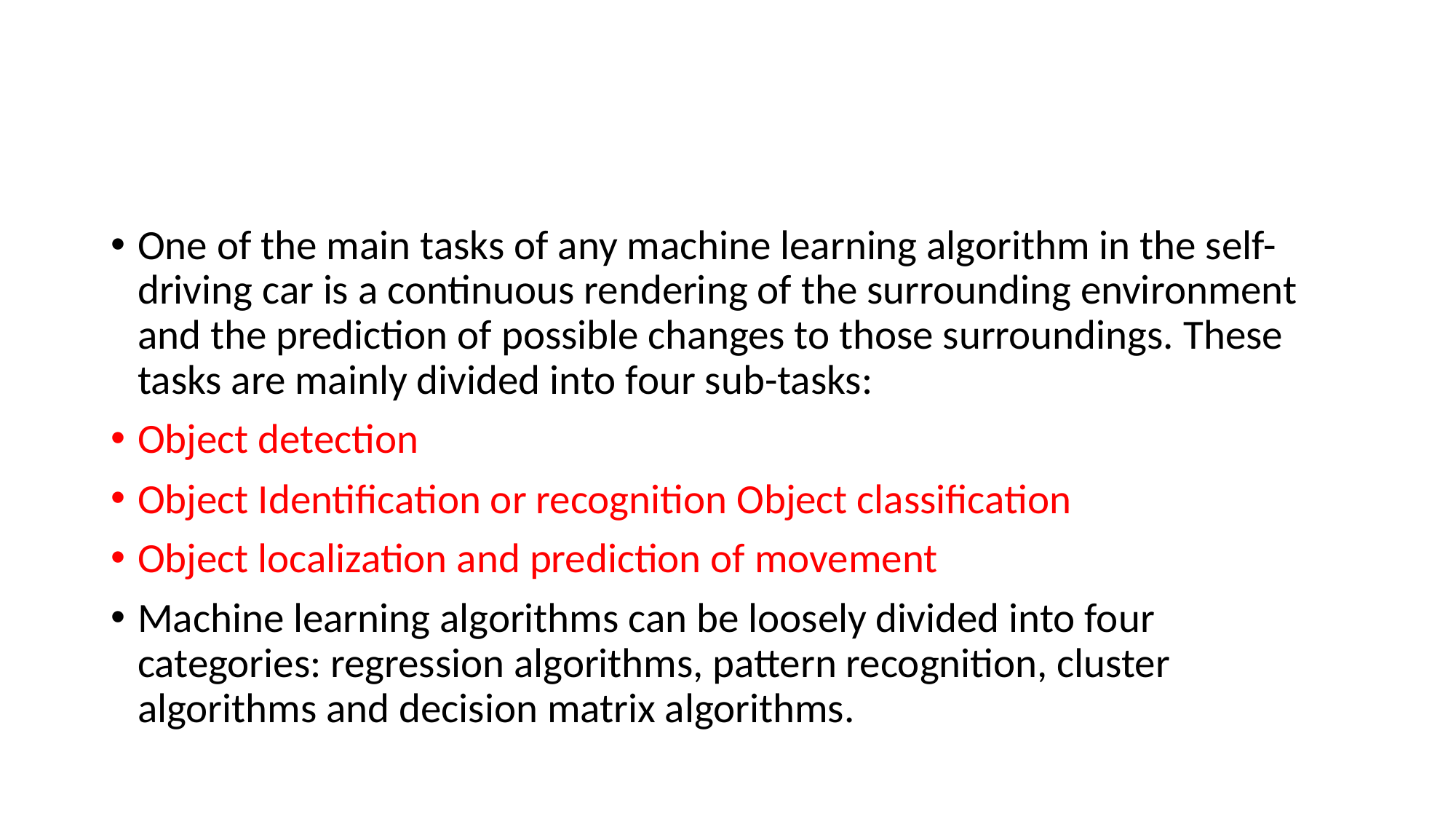

#
One of the main tasks of any machine learning algorithm in the self-driving car is a continuous rendering of the surrounding environment and the prediction of possible changes to those surroundings. These tasks are mainly divided into four sub-tasks:
Object detection
Object Identification or recognition Object classification
Object localization and prediction of movement
Machine learning algorithms can be loosely divided into four categories: regression algorithms, pattern recognition, cluster algorithms and decision matrix algorithms.